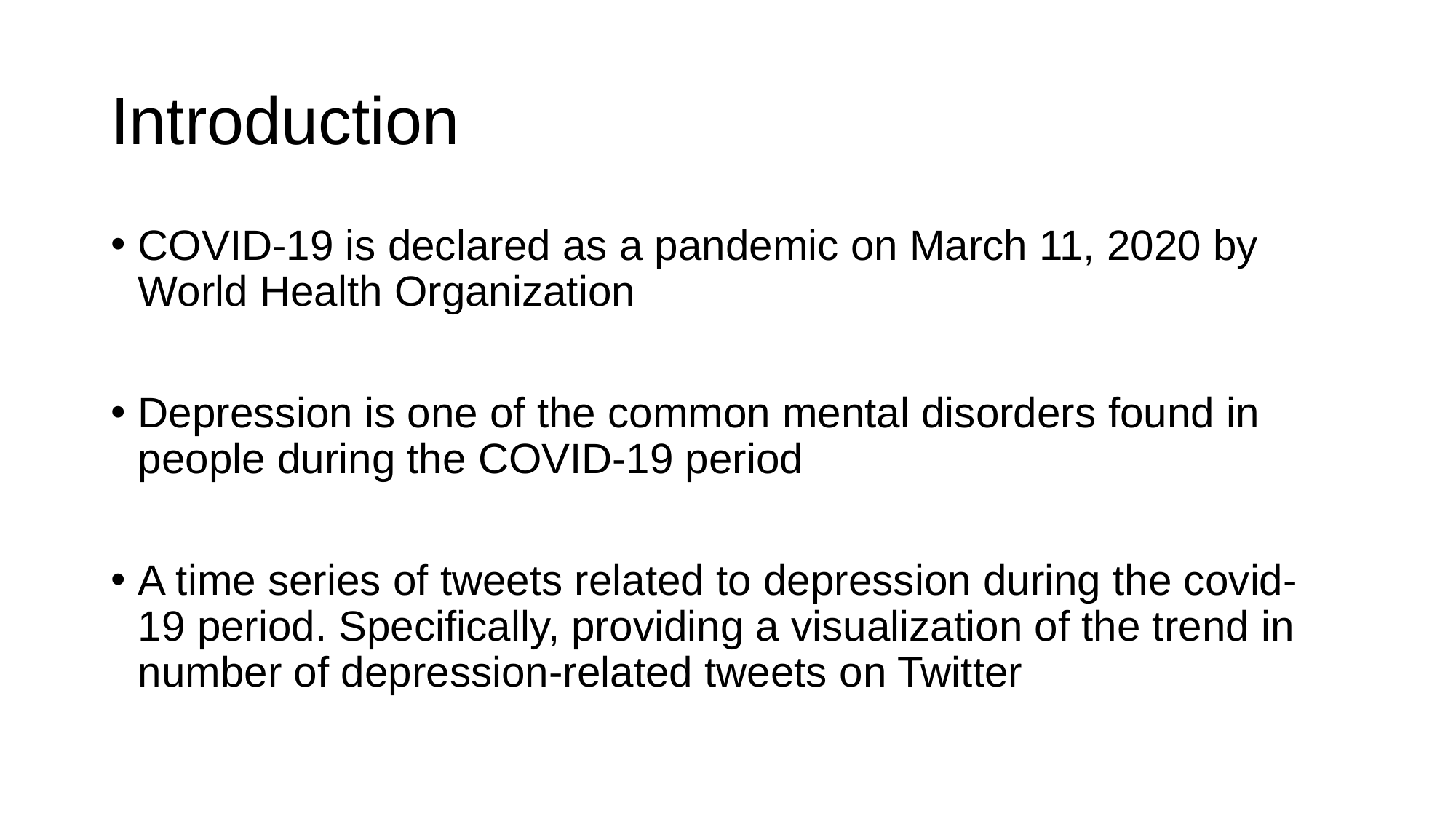

# Introduction
COVID-19 is declared as a pandemic on March 11, 2020 by World Health Organization

Depression is one of the common mental disorders found in people during the COVID-19 period

A time series of tweets related to depression during the covid-19 period. Specifically, providing a visualization of the trend in number of depression-related tweets on Twitter